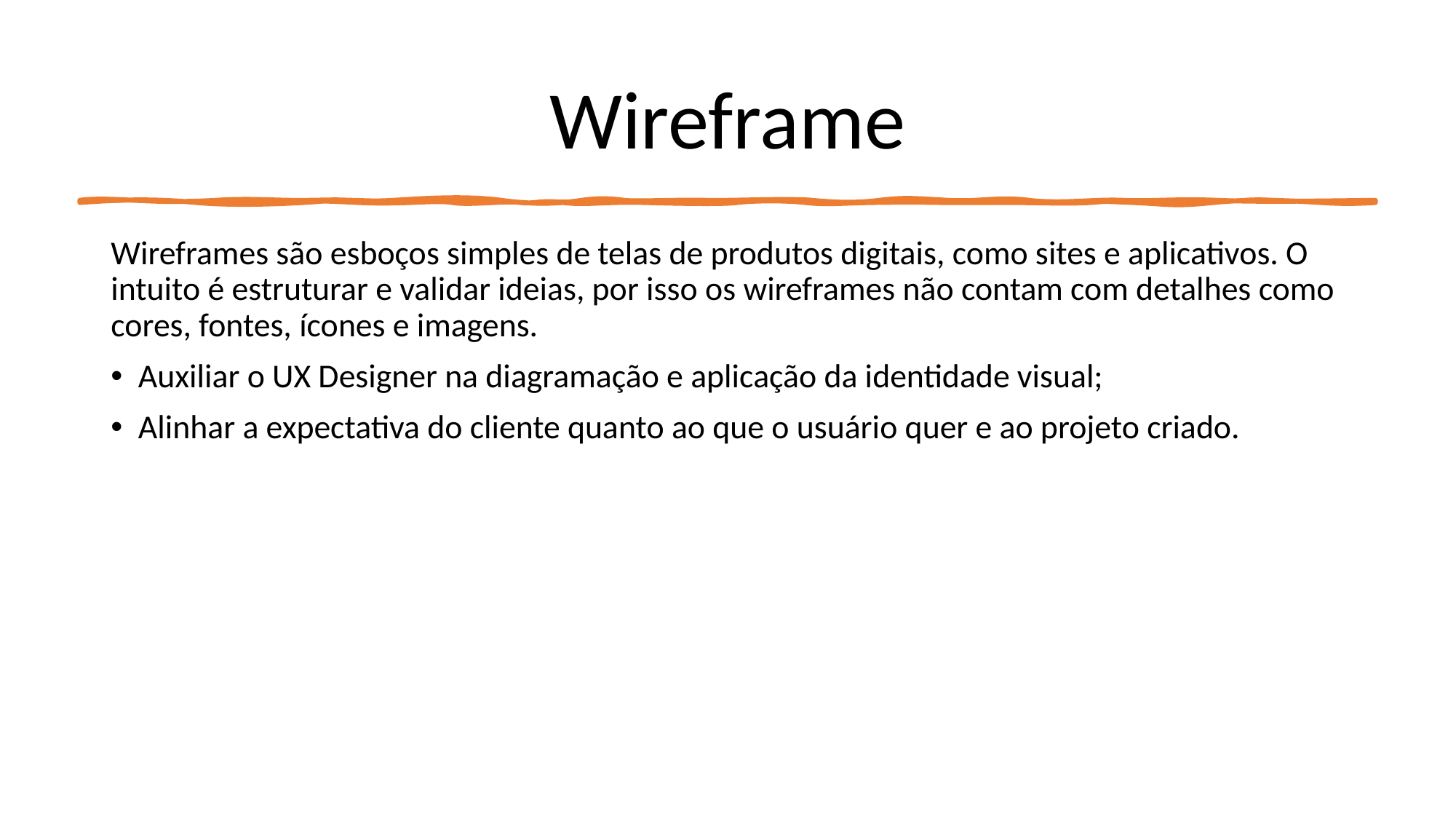

# Wireframe

Wireframes são esboços simples de telas de produtos digitais, como sites e aplicativos. O intuito é estruturar e validar ideias, por isso os wireframes não contam com detalhes como cores, fontes, ícones e imagens.
Auxiliar o UX Designer na diagramação e aplicação da identidade visual;
Alinhar a expectativa do cliente quanto ao que o usuário quer e ao projeto criado.